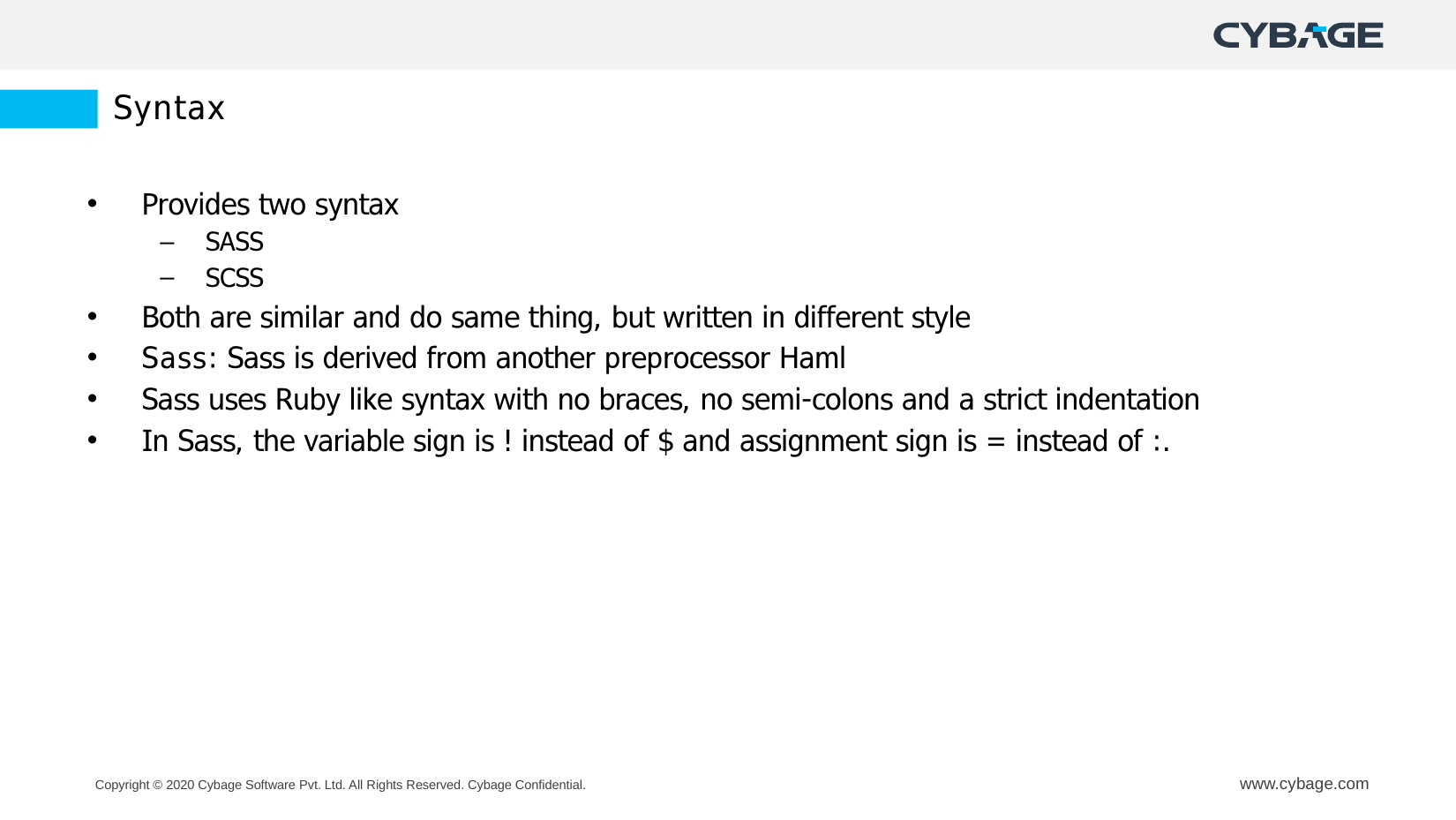

# Syntax
Provides two syntax
SASS
SCSS
Both are similar and do same thing, but written in different style
Sass: Sass is derived from another preprocessor Haml
Sass uses Ruby like syntax with no braces, no semi-colons and a strict indentation
In Sass, the variable sign is ! instead of $ and assignment sign is = instead of :.